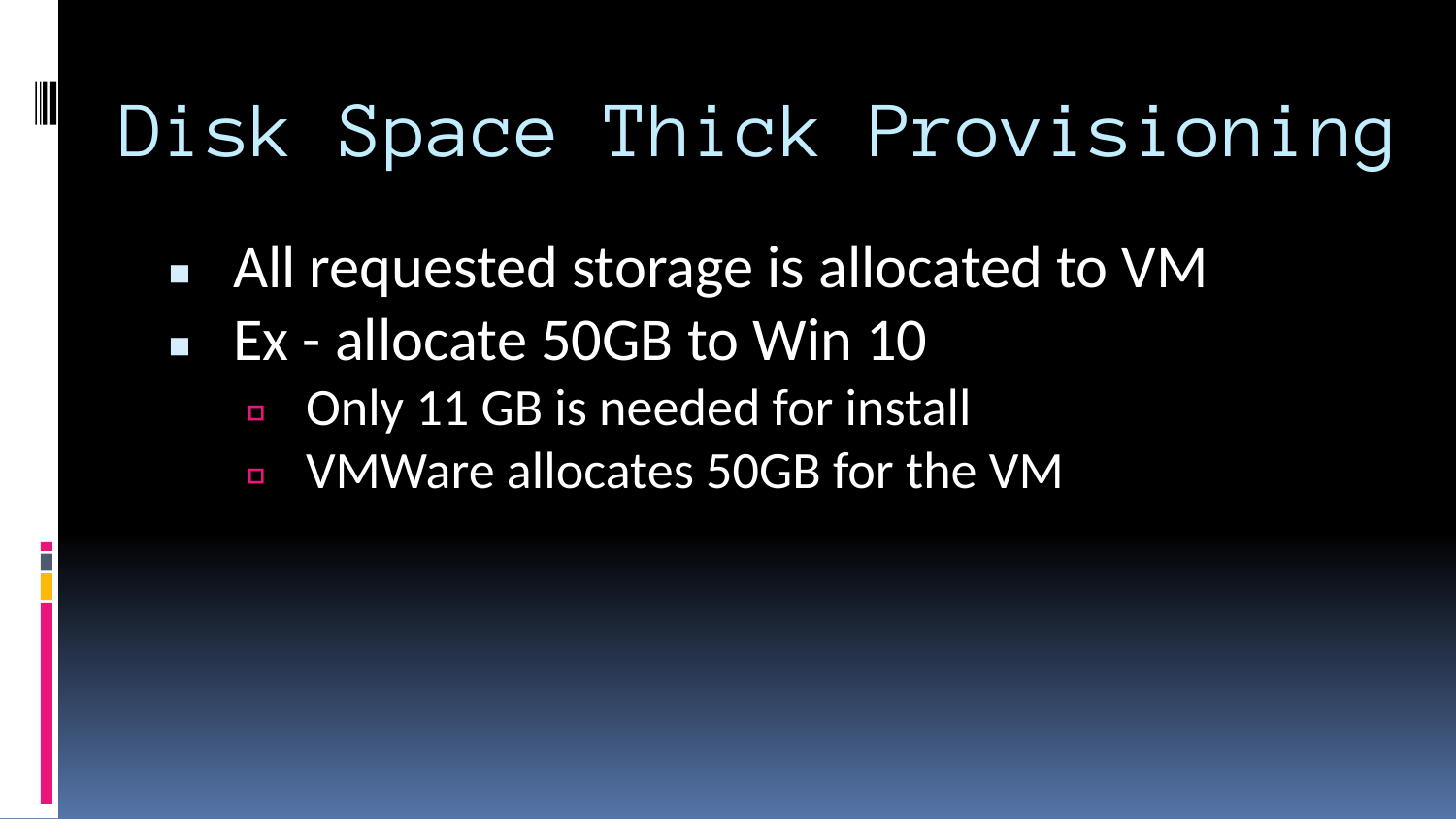

# Disk Space Thick Provisioning
All requested storage is allocated to VM
Ex - allocate 50GB to Win 10
Only 11 GB is needed for install
VMWare allocates 50GB for the VM